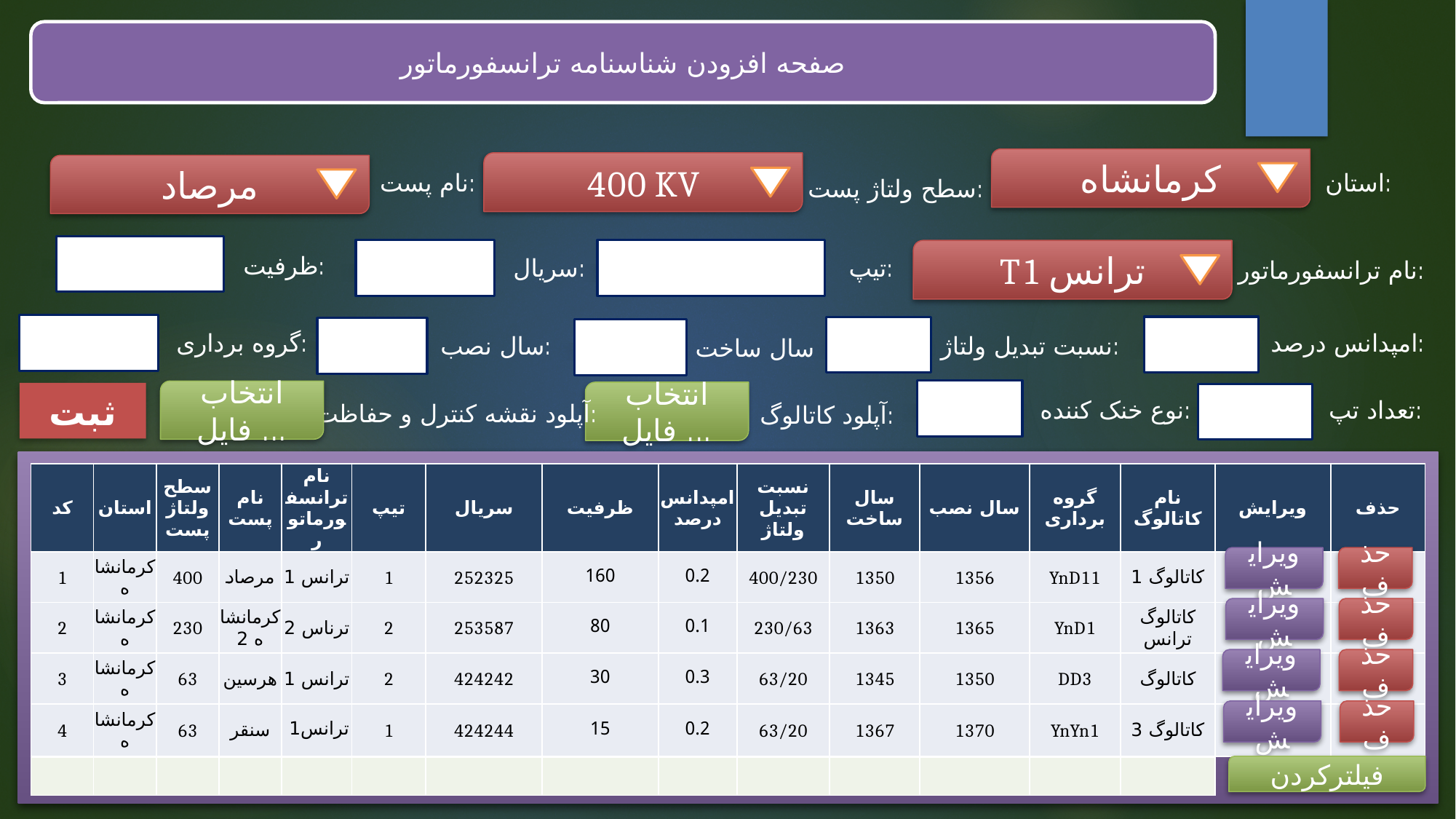

صفحه افزودن شناسنامه ترانسفورماتور
کرمانشاه
400 KV
مرصاد
استان:
نام پست:

سطح ولتاژ پست:

T1 ترانس
ظرفیت:
سریال:
تیپ:
نام ترانسفورماتور:

امپدانس درصد:
گروه برداری:
سال نصب:
نسبت تبدیل ولتاژ:
سال ساخت

انتخاب فایل ...
انتخاب فایل ...
ثبت

تعداد تپ:
نوع خنک کننده:
آپلود نقشه کنترل و حفاظت:
آپلود کاتالوگ:

| کد | استان | سطح ولتاژ پست | نام پست | نام ترانسفورماتور | تیپ | سریال | ظرفیت | امپدانس درصد | نسبت تبدیل ولتاژ | سال ساخت | سال نصب | گروه برداری | نام کاتالوگ | ویرایش | حذف |
| --- | --- | --- | --- | --- | --- | --- | --- | --- | --- | --- | --- | --- | --- | --- | --- |
| 1 | کرمانشاه | 400 | مرصاد | ترانس 1 | 1 | 252325 | 160 | 0.2 | 400/230 | 1350 | 1356 | YnD11 | کاتالوگ 1 |  |  |
| 2 | کرمانشاه | 230 | کرمانشاه 2 | ترناس 2 | 2 | 253587 | 80 | 0.1 | 230/63 | 1363 | 1365 | YnD1 | کاتالوگ ترانس |  |  |
| 3 | کرمانشاه | 63 | هرسین | ترانس 1 | 2 | 424242 | 30 | 0.3 | 63/20 | 1345 | 1350 | DD3 | کاتالوگ |  |  |
| 4 | کرمانشاه | 63 | سنقر | ترانس1 | 1 | 424244 | 15 | 0.2 | 63/20 | 1367 | 1370 | YnYn1 | کاتالوگ 3 |  |  |
ویرایش
حذف
ویرایش
حذف
ویرایش
حذف
ویرایش
حذف
فیلترکردن
|  |  |  |  |  |  |  |  |  |  |  |  |  |  |
| --- | --- | --- | --- | --- | --- | --- | --- | --- | --- | --- | --- | --- | --- |